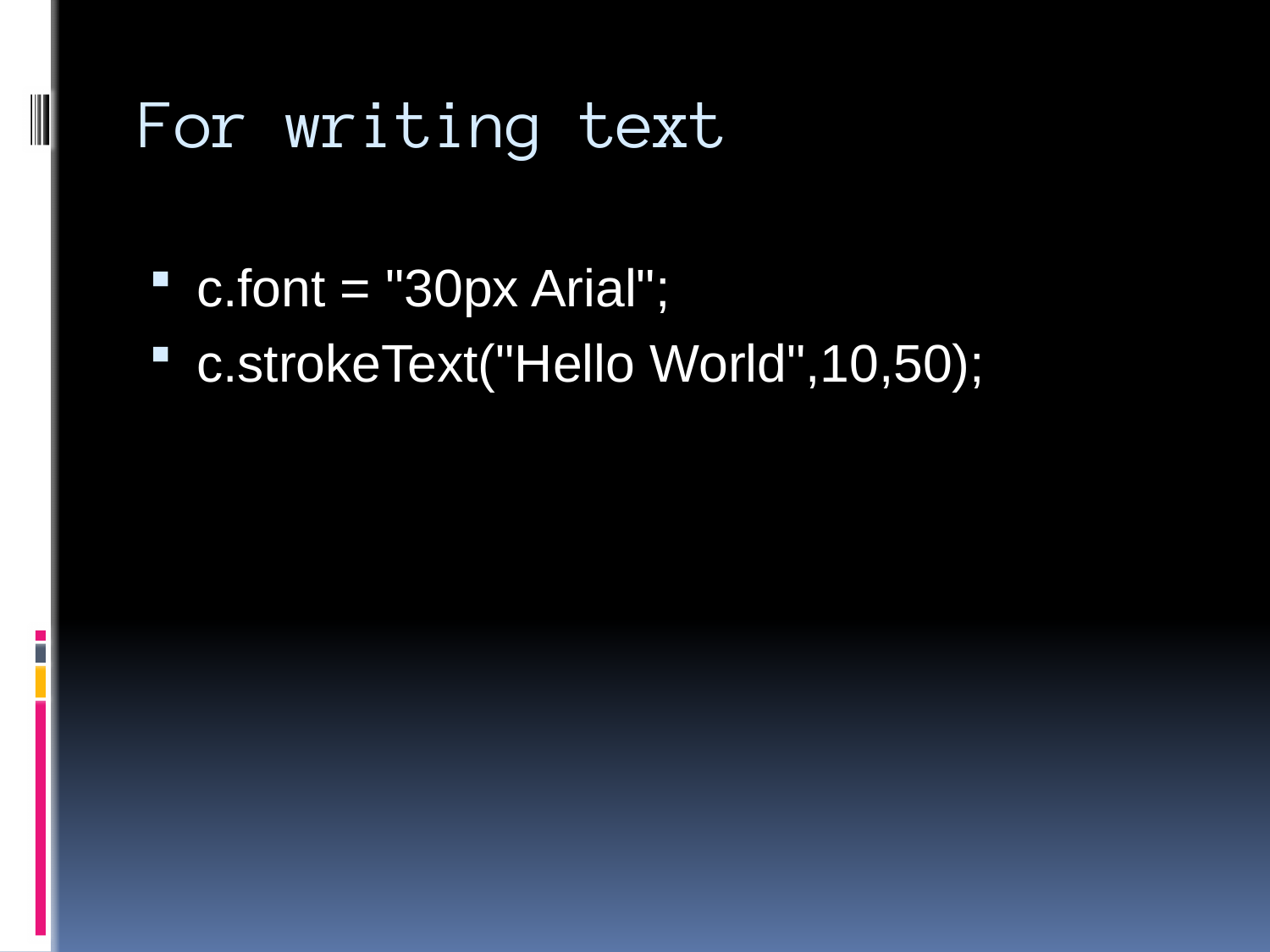

# For writing text
c.font = "30px Arial";
c.strokeText("Hello World",10,50);